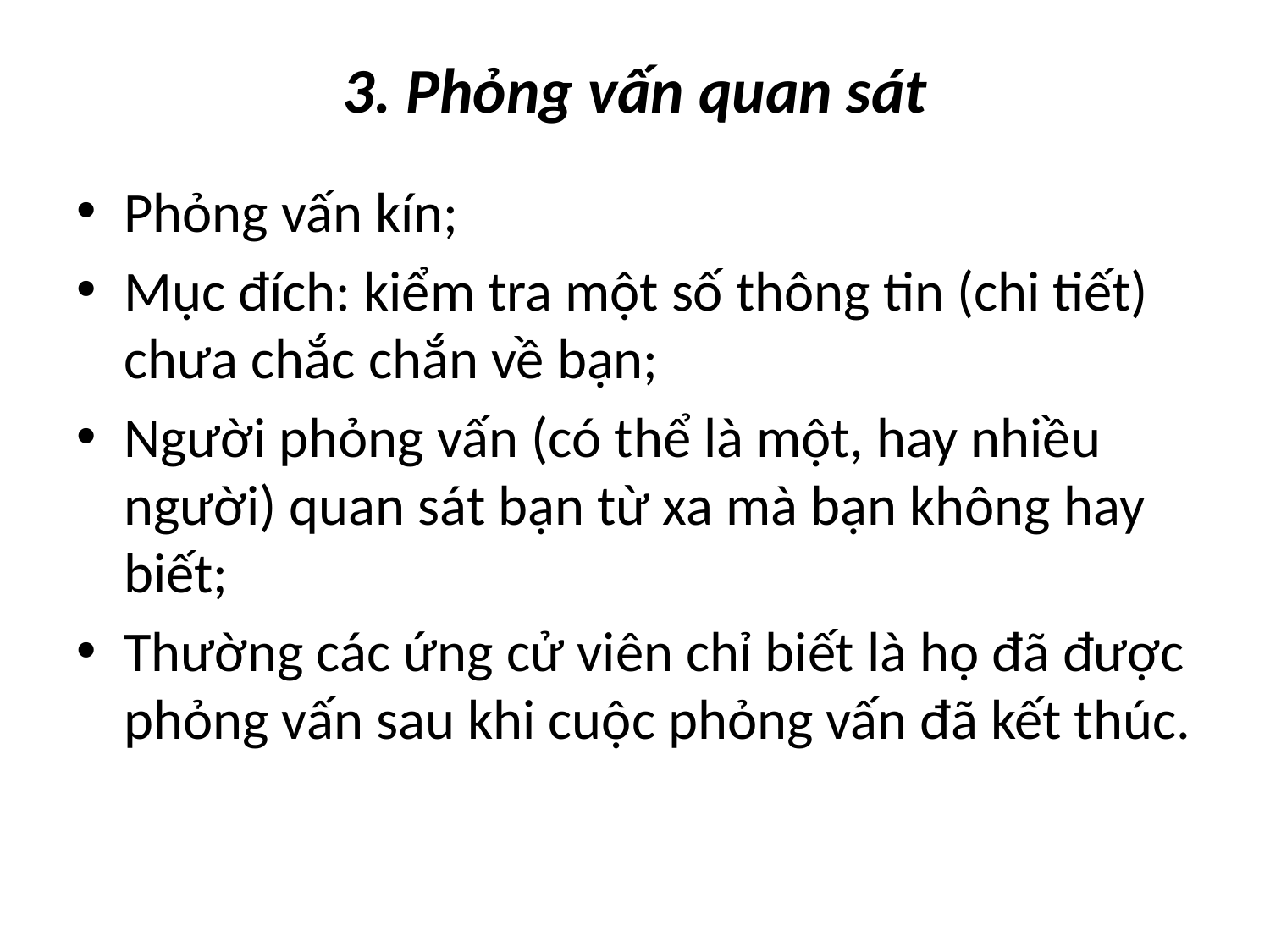

# 3. Phỏng vấn quan sát
Phỏng vấn kín;
Mục đích: kiểm tra một số thông tin (chi tiết) chưa chắc chắn về bạn;
Người phỏng vấn (có thể là một, hay nhiều người) quan sát bạn từ xa mà bạn không hay biết;
Thường các ứng cử viên chỉ biết là họ đã được phỏng vấn sau khi cuộc phỏng vấn đã kết thúc.